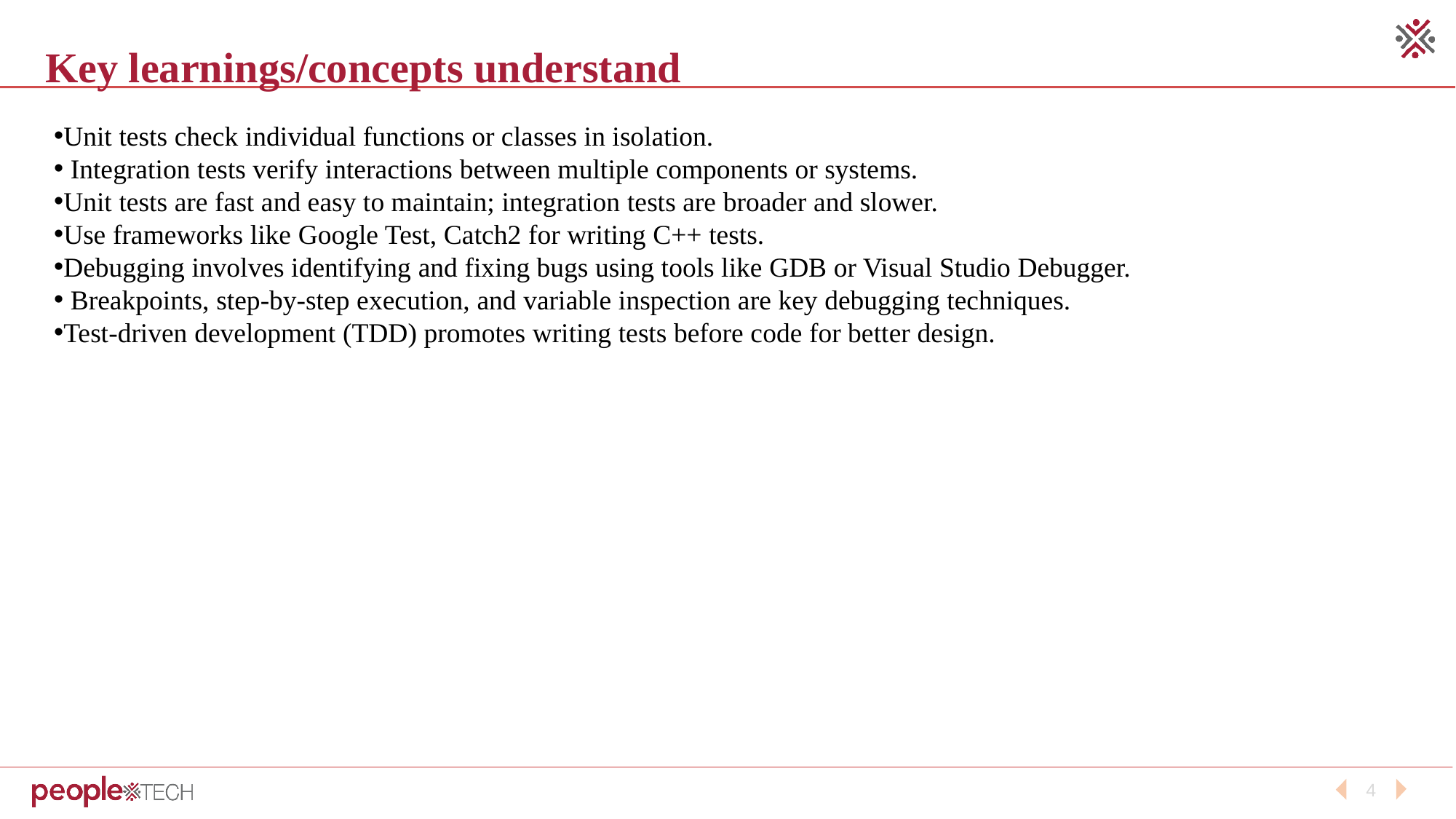

Key learnings/concepts understand

Unit tests check individual functions or classes in isolation.
 Integration tests verify interactions between multiple components or systems.
Unit tests are fast and easy to maintain; integration tests are broader and slower.
Use frameworks like Google Test, Catch2 for writing C++ tests.
Debugging involves identifying and fixing bugs using tools like GDB or Visual Studio Debugger.
 Breakpoints, step-by-step execution, and variable inspection are key debugging techniques.
Test-driven development (TDD) promotes writing tests before code for better design.